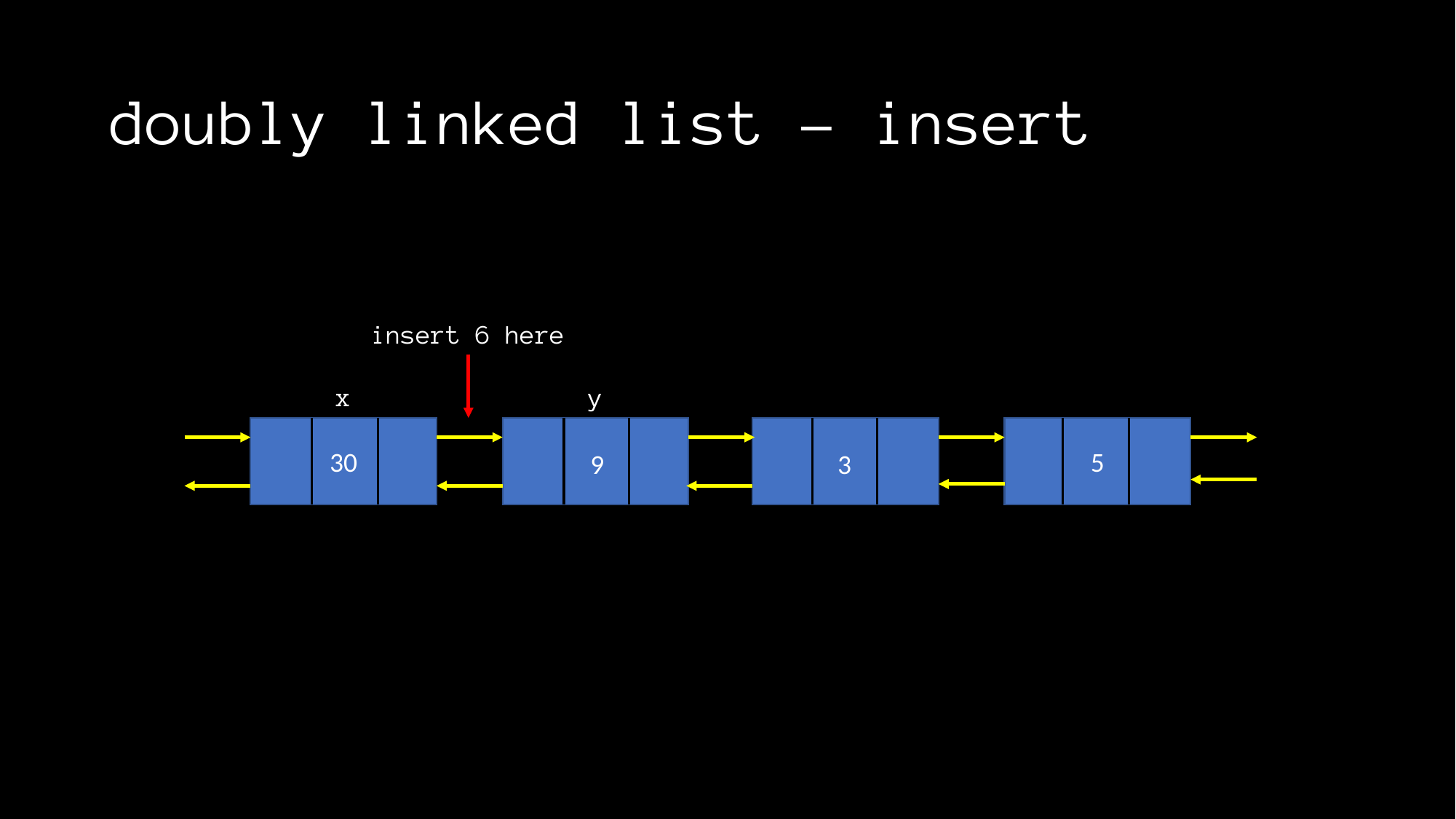

# doubly linked list - insert
insert 6 here
x
y
30

5
9
3